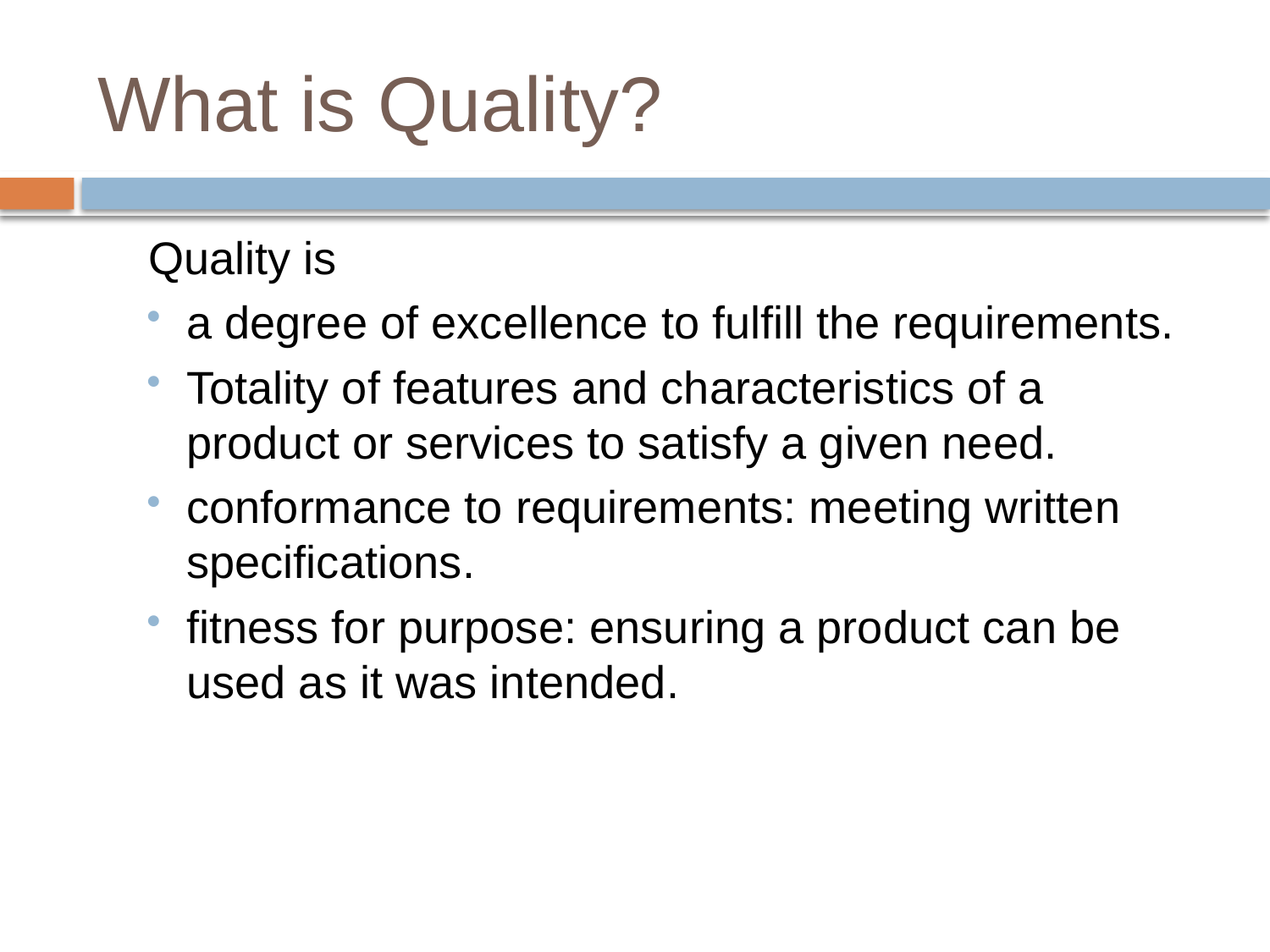

# What is Quality?
Quality is
a degree of excellence to fulfill the requirements.
Totality of features and characteristics of a product or services to satisfy a given need.
conformance to requirements: meeting written specifications.
fitness for purpose: ensuring a product can be used as it was intended.